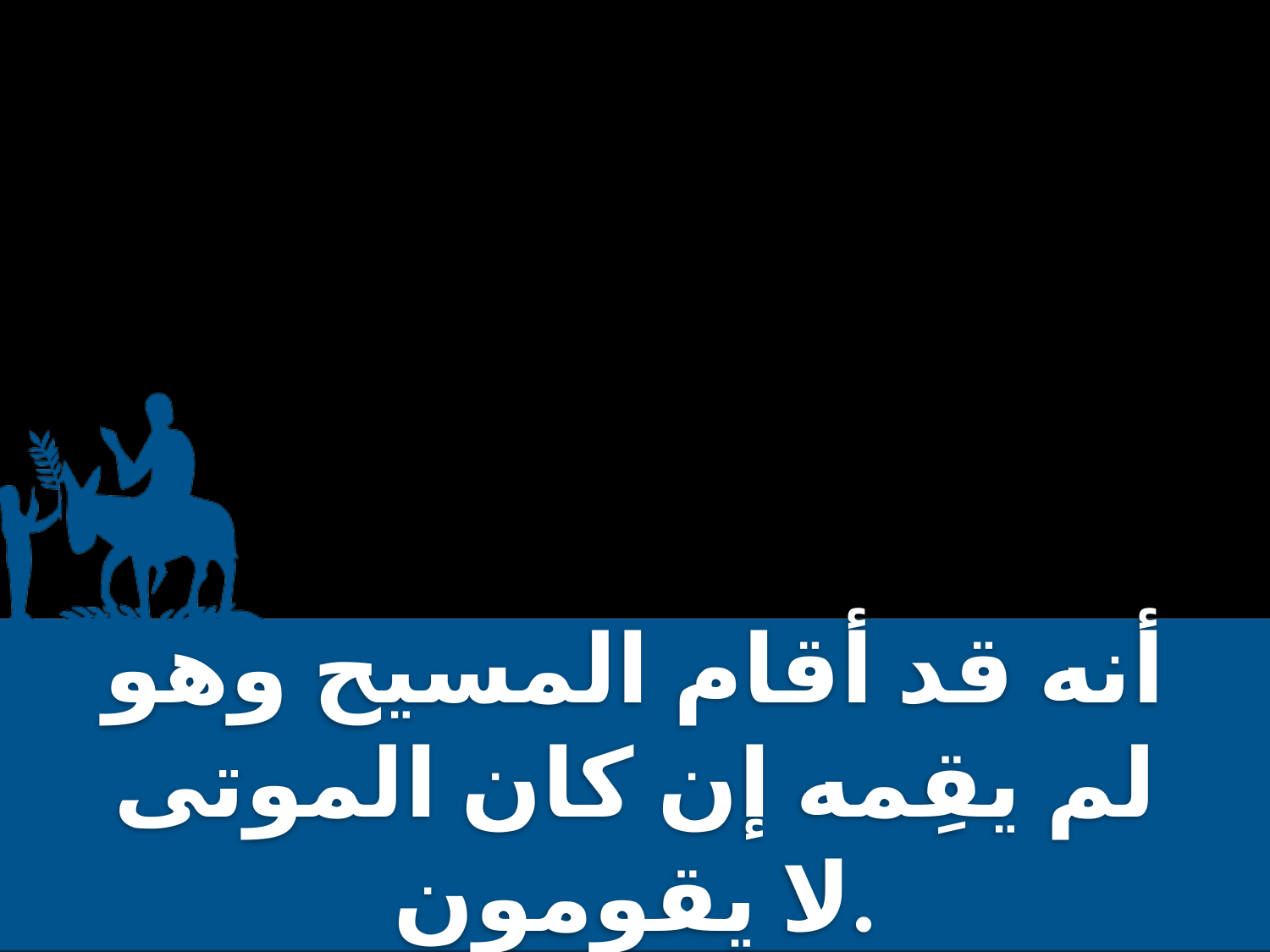

أنه قد أقام المسيح وهو لم يقِمه إن كان الموتى لا يقومون.